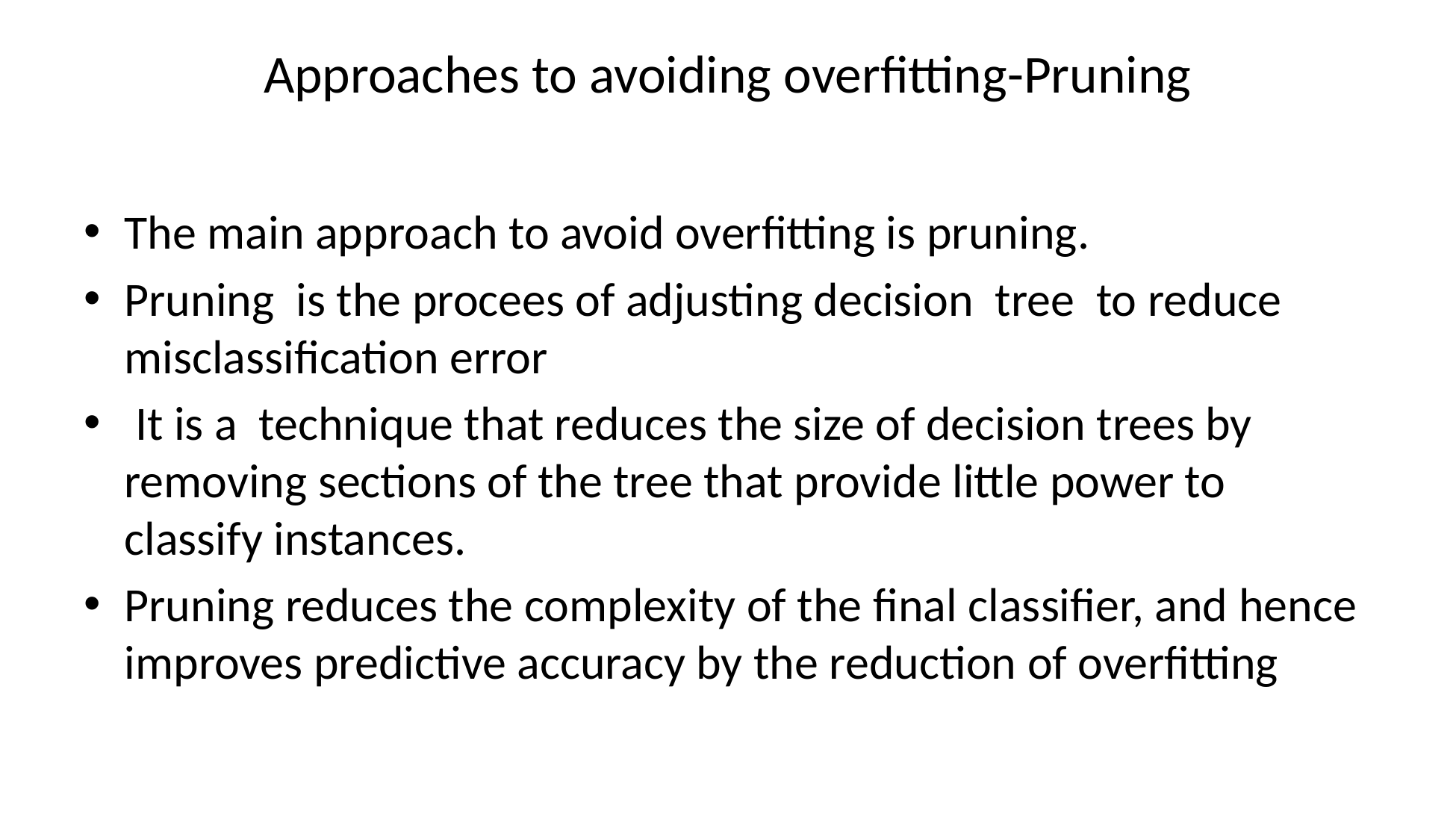

# Approaches to avoiding overfitting-Pruning
The main approach to avoid overfitting is pruning.
Pruning  is the procees of adjusting decision  tree  to reduce misclassification error
 It is a  technique that reduces the size of decision trees by removing sections of the tree that provide little power to classify instances.
Pruning reduces the complexity of the final classifier, and hence improves predictive accuracy by the reduction of overfitting